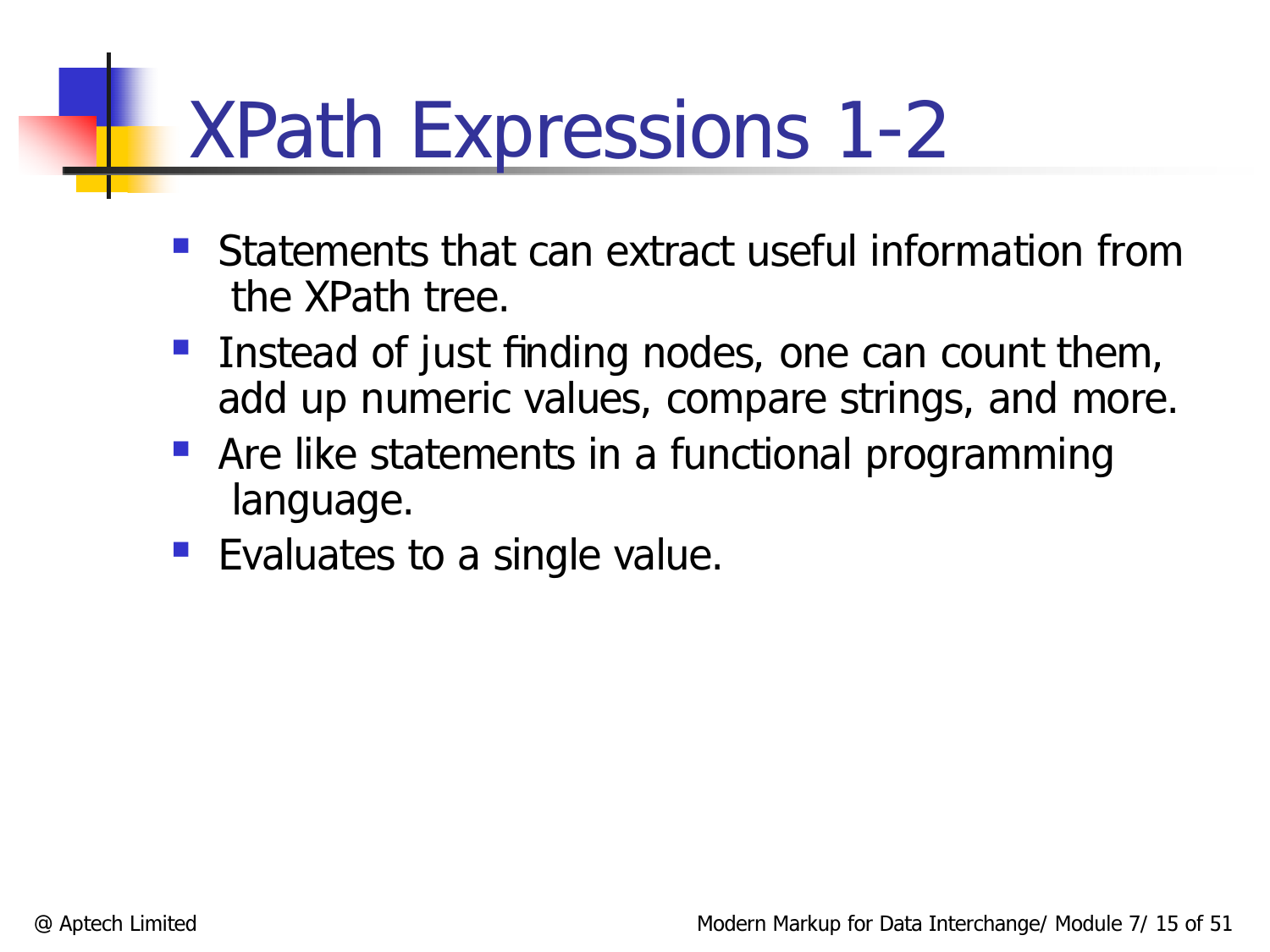

# XPath Expressions 1-2

Statements that can extract useful information from  the XPath tree.
Instead of just finding nodes, one can count them,  add up numeric values, compare strings, and more.
Are like statements in a functional programming  language.
Evaluates to a single value.
@ Aptech Limited
Modern Markup for Data Interchange/ Module 7/ 15 of 51